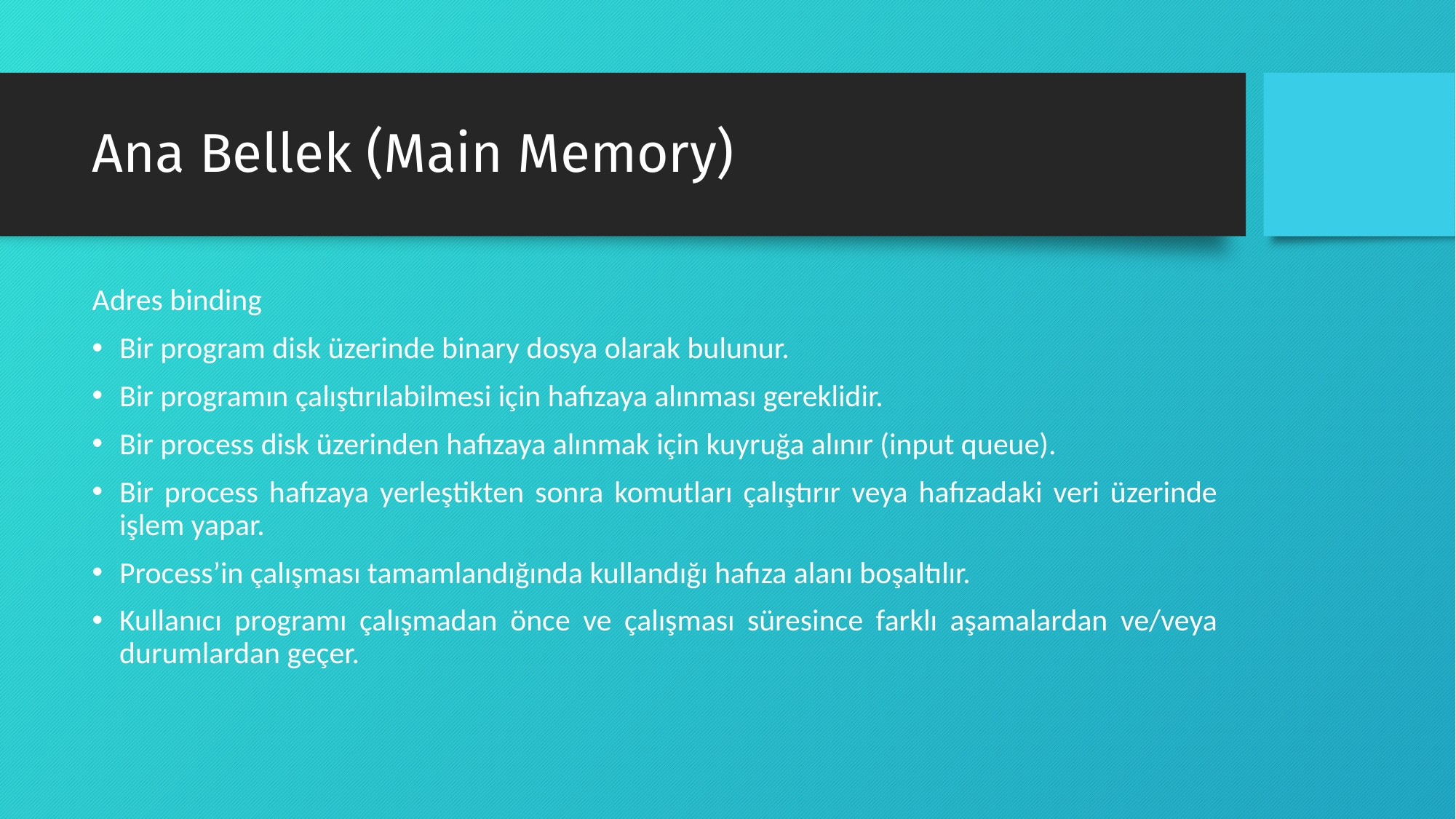

# Ana Bellek (Main Memory)
Adres binding
Bir program disk üzerinde binary dosya olarak bulunur.
Bir programın çalıştırılabilmesi için hafızaya alınması gereklidir.
Bir process disk üzerinden hafızaya alınmak için kuyruğa alınır (input queue).
Bir process hafızaya yerleştikten sonra komutları çalıştırır veya hafızadaki veri üzerinde işlem yapar.
Process’in çalışması tamamlandığında kullandığı hafıza alanı boşaltılır.
Kullanıcı programı çalışmadan önce ve çalışması süresince farklı aşamalardan ve/veya durumlardan geçer.